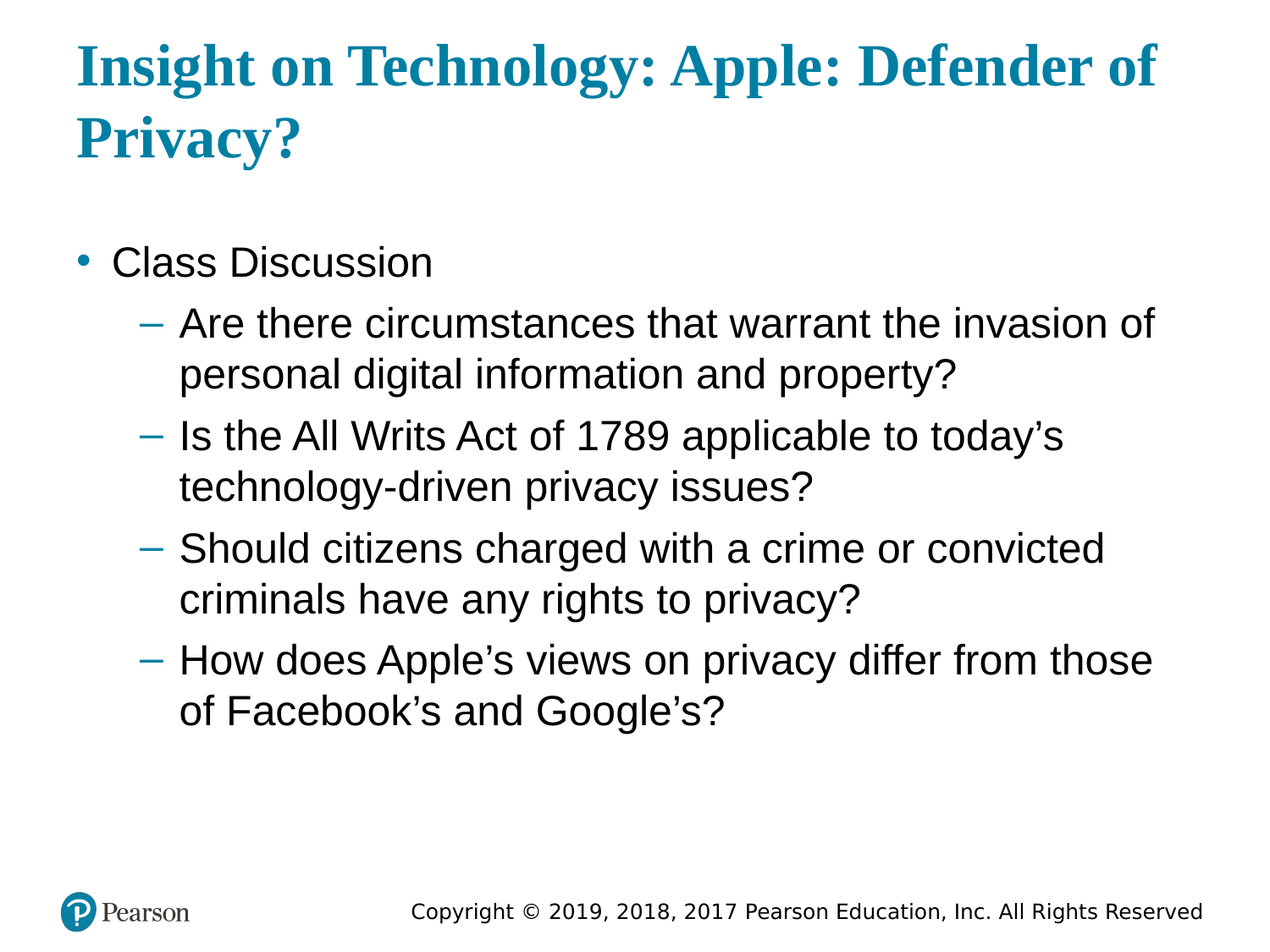

# Insight on Technology: Apple: Defender of Privacy?
Class Discussion
Are there circumstances that warrant the invasion of personal digital information and property?
Is the All Writs Act of 1789 applicable to today’s technology-driven privacy issues?
Should citizens charged with a crime or convicted criminals have any rights to privacy?
How does Apple’s views on privacy differ from those of Facebook’s and Google’s?